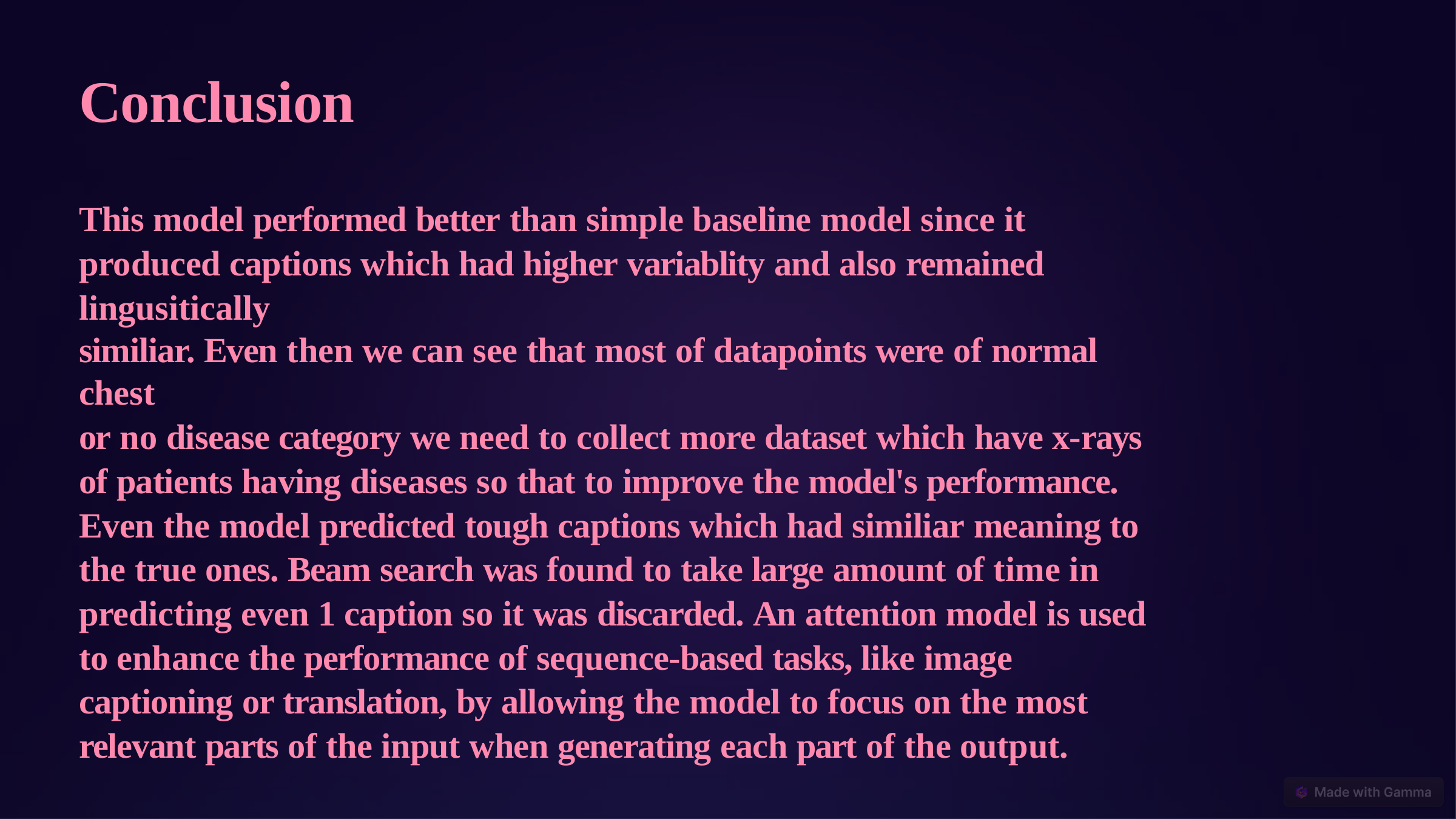

# Conclusion
This model performed better than simple baseline model since it produced captions which had higher variablity and also remained lingusitically
similiar. Even then we can see that most of datapoints were of normal chest
or no disease category we need to collect more dataset which have x-rays of patients having diseases so that to improve the model's performance. Even the model predicted tough captions which had similiar meaning to the true ones. Beam search was found to take large amount of time in predicting even 1 caption so it was discarded. An attention model is used to enhance the performance of sequence-based tasks, like image captioning or translation, by allowing the model to focus on the most relevant parts of the input when generating each part of the output.